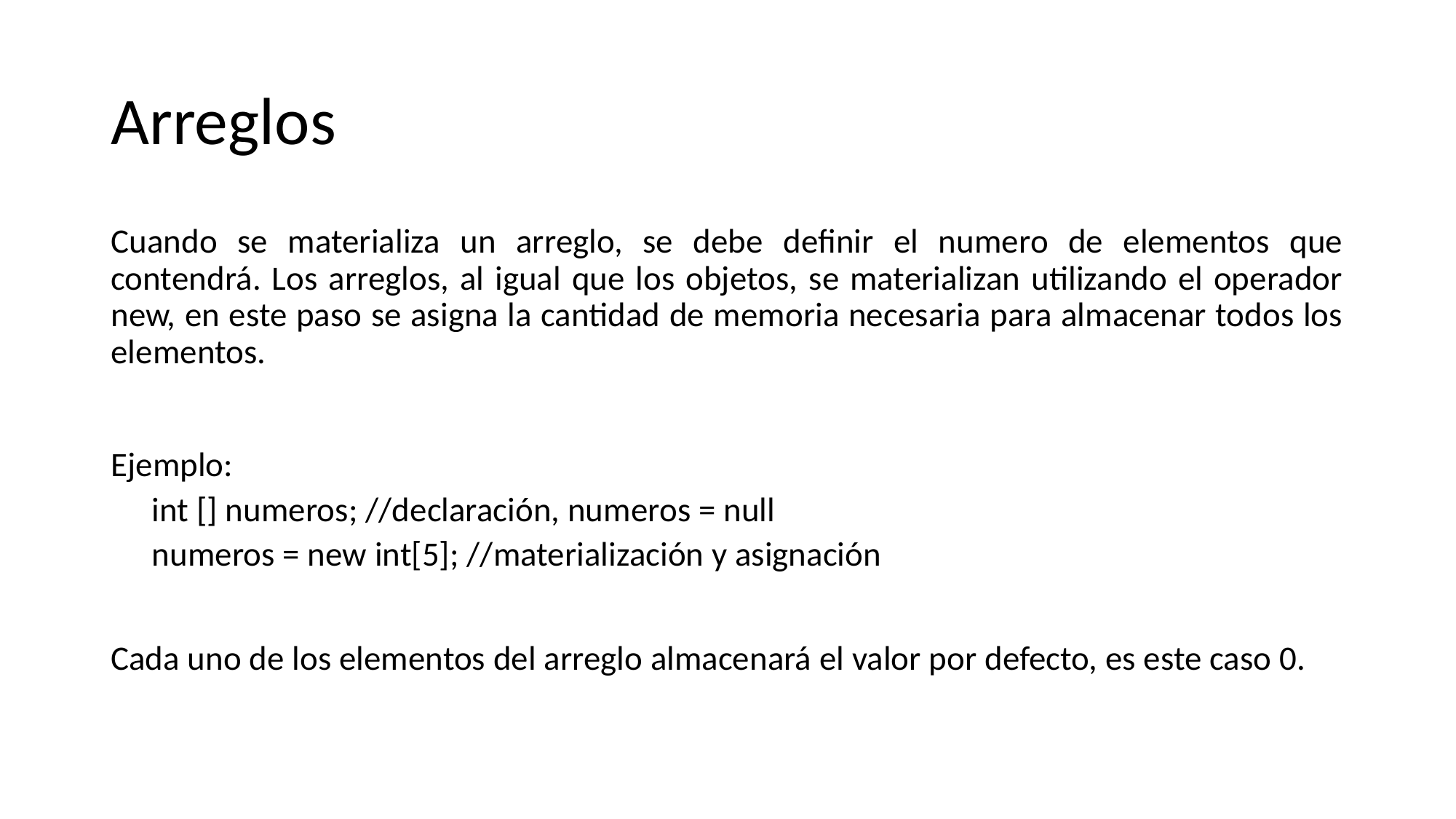

# Arreglos
Cuando se materializa un arreglo, se debe definir el numero de elementos que contendrá. Los arreglos, al igual que los objetos, se materializan utilizando el operador new, en este paso se asigna la cantidad de memoria necesaria para almacenar todos los elementos.

Ejemplo:
int [] numeros; //declaración, numeros = null
numeros = new int[5]; //materialización y asignación

Cada uno de los elementos del arreglo almacenará el valor por defecto, es este caso 0.